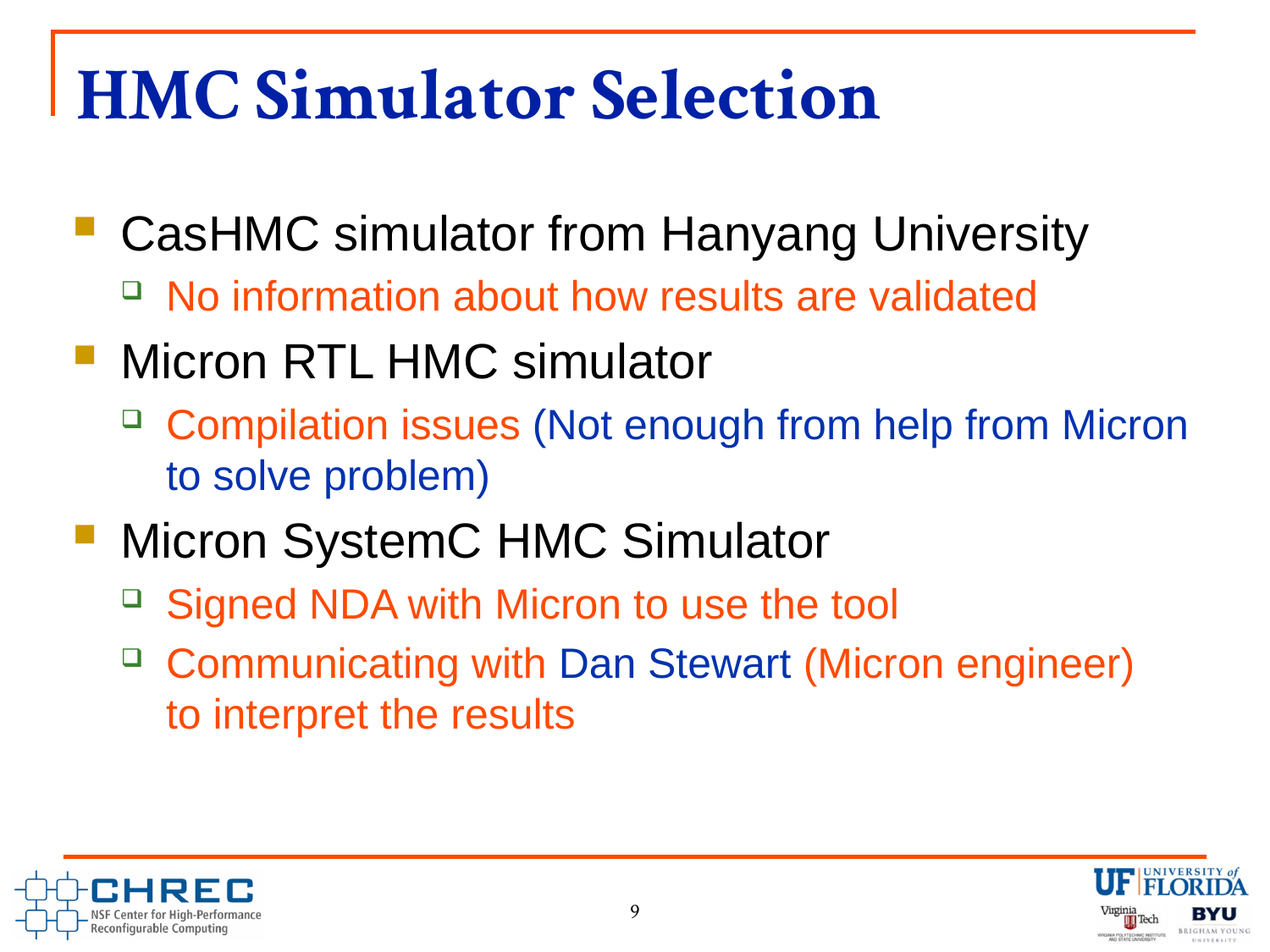

# HMC Simulator Selection
CasHMC simulator from Hanyang University
No information about how results are validated
Micron RTL HMC simulator
Compilation issues (Not enough from help from Micron to solve problem)
Micron SystemC HMC Simulator
Signed NDA with Micron to use the tool
Communicating with Dan Stewart (Micron engineer)
to interpret the results

9